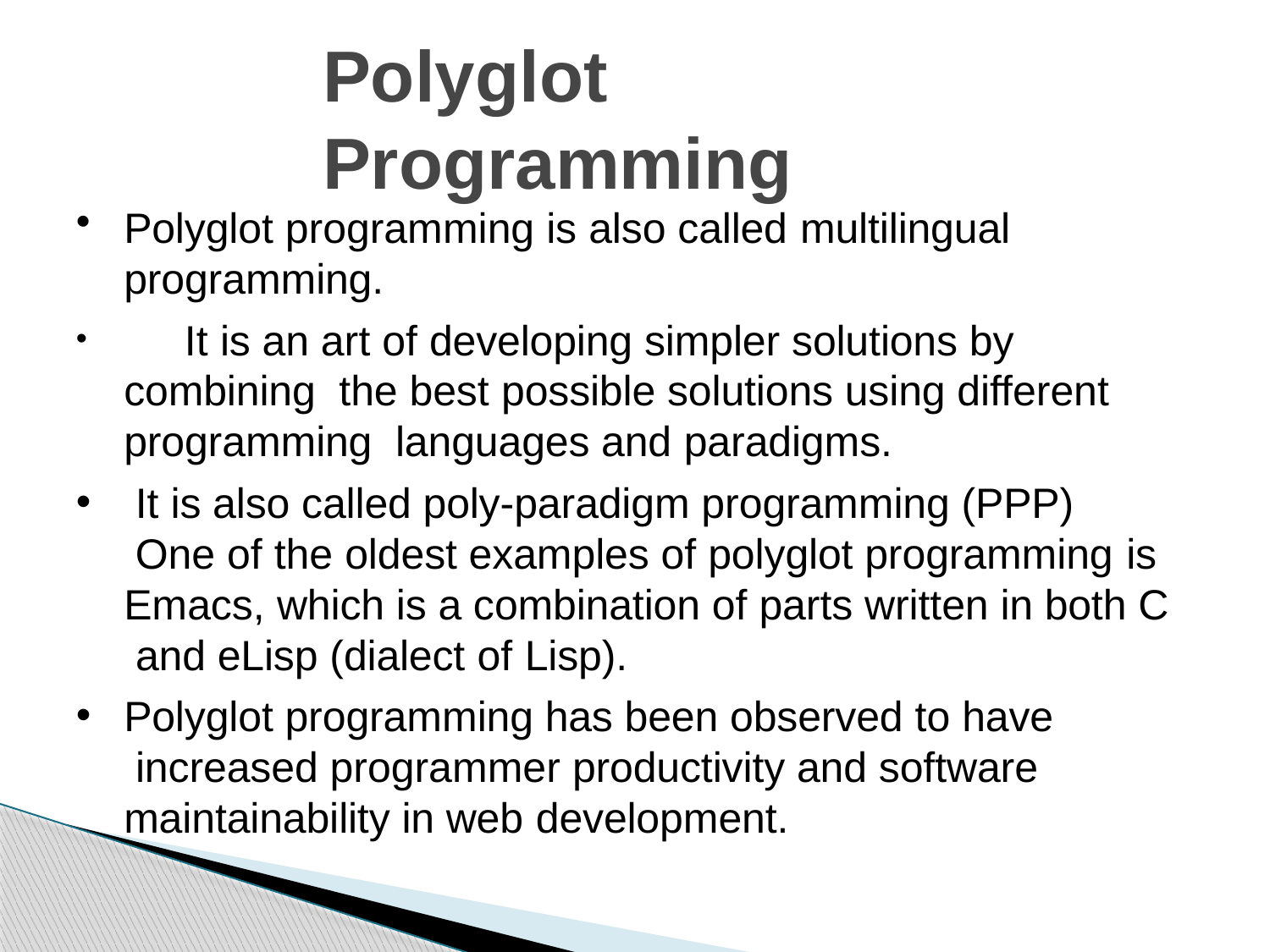

# Polyglot Programming
Polyglot programming is also called multilingual
programming.
	It is an art of developing simpler solutions by combining  the best possible solutions using different programming  languages and paradigms.
It is also called poly-paradigm programming (PPP)  One of the oldest examples of polyglot programming is
Emacs, which is a combination of parts written in both C  and eLisp (dialect of Lisp).
Polyglot programming has been observed to have  increased programmer productivity and software  maintainability in web development.